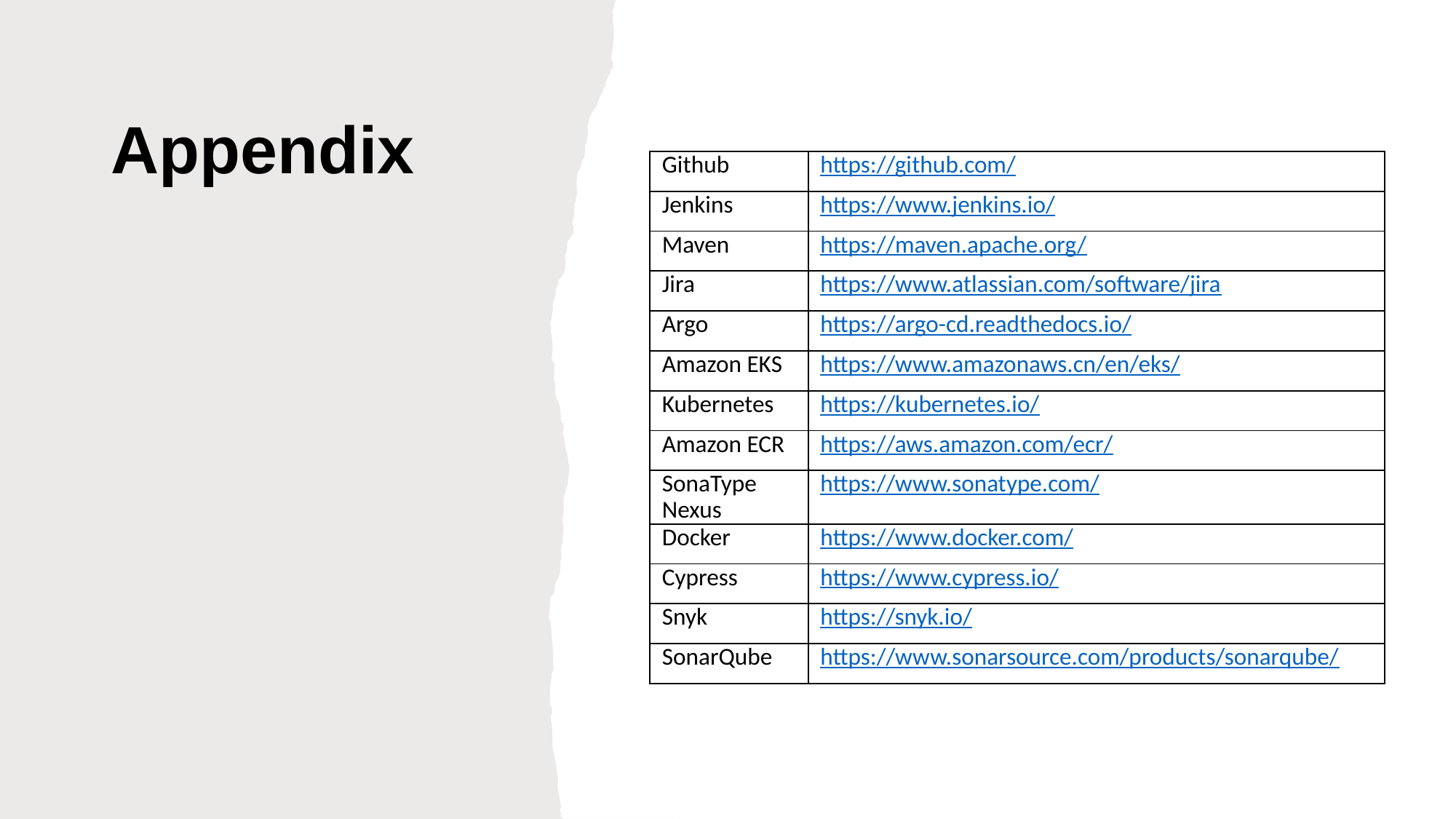

# Appendix
| Github | https://github.com/ |
| --- | --- |
| Jenkins | https://www.jenkins.io/ |
| Maven | https://maven.apache.org/ |
| Jira | https://www.atlassian.com/software/jira |
| Argo | https://argo-cd.readthedocs.io/ |
| Amazon EKS | https://www.amazonaws.cn/en/eks/ |
| Kubernetes | https://kubernetes.io/ |
| Amazon ECR | https://aws.amazon.com/ecr/ |
| SonaType Nexus | https://www.sonatype.com/ |
| Docker | https://www.docker.com/ |
| Cypress | https://www.cypress.io/ |
| Snyk | https://snyk.io/ |
| SonarQube | https://www.sonarsource.com/products/sonarqube/ |